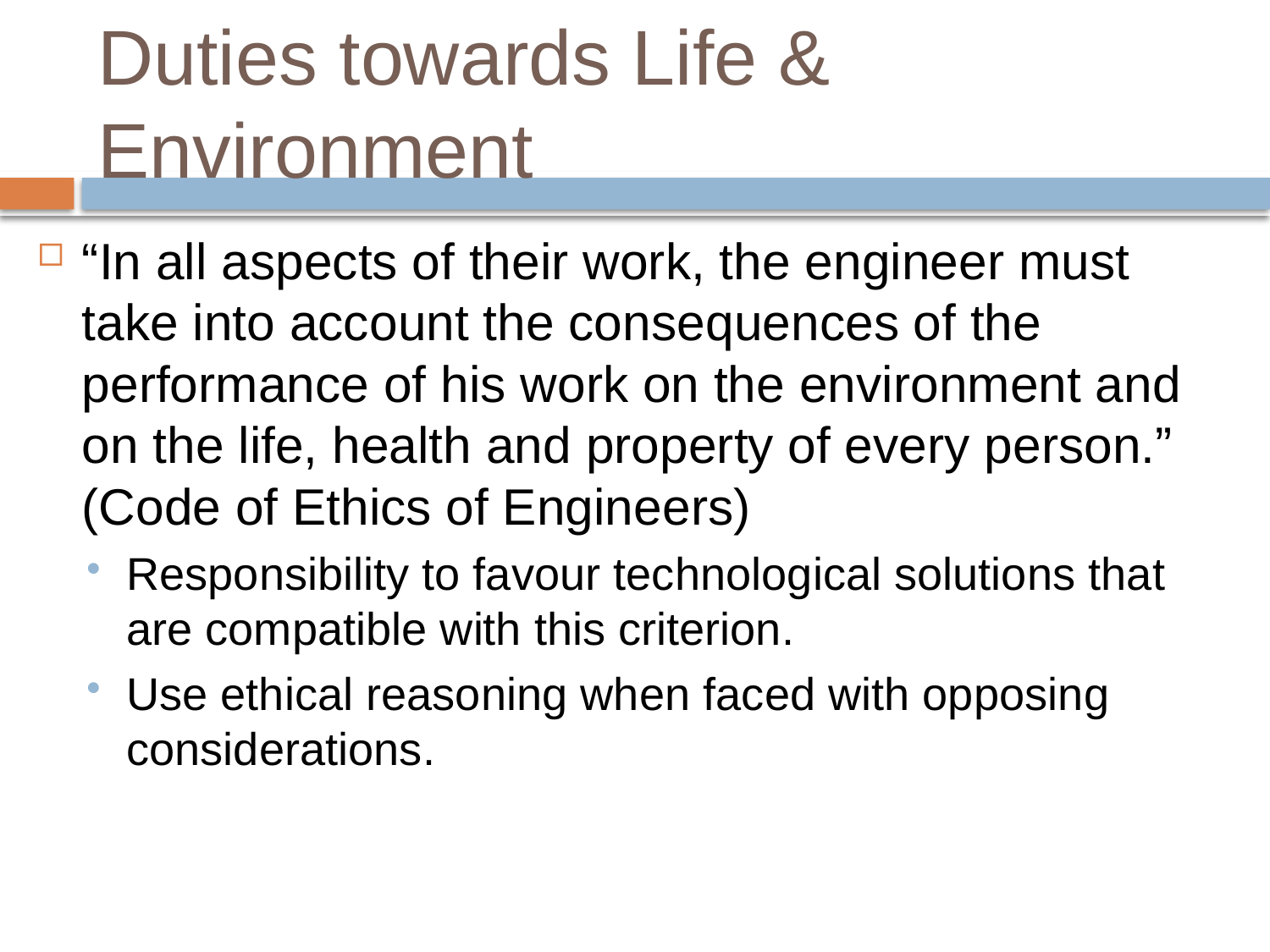

# Duties towards Life & Environment
“In all aspects of their work, the engineer must take into account the consequences of the performance of his work on the environment and on the life, health and property of every person.” (Code of Ethics of Engineers)
Responsibility to favour technological solutions that are compatible with this criterion.
Use ethical reasoning when faced with opposing considerations.